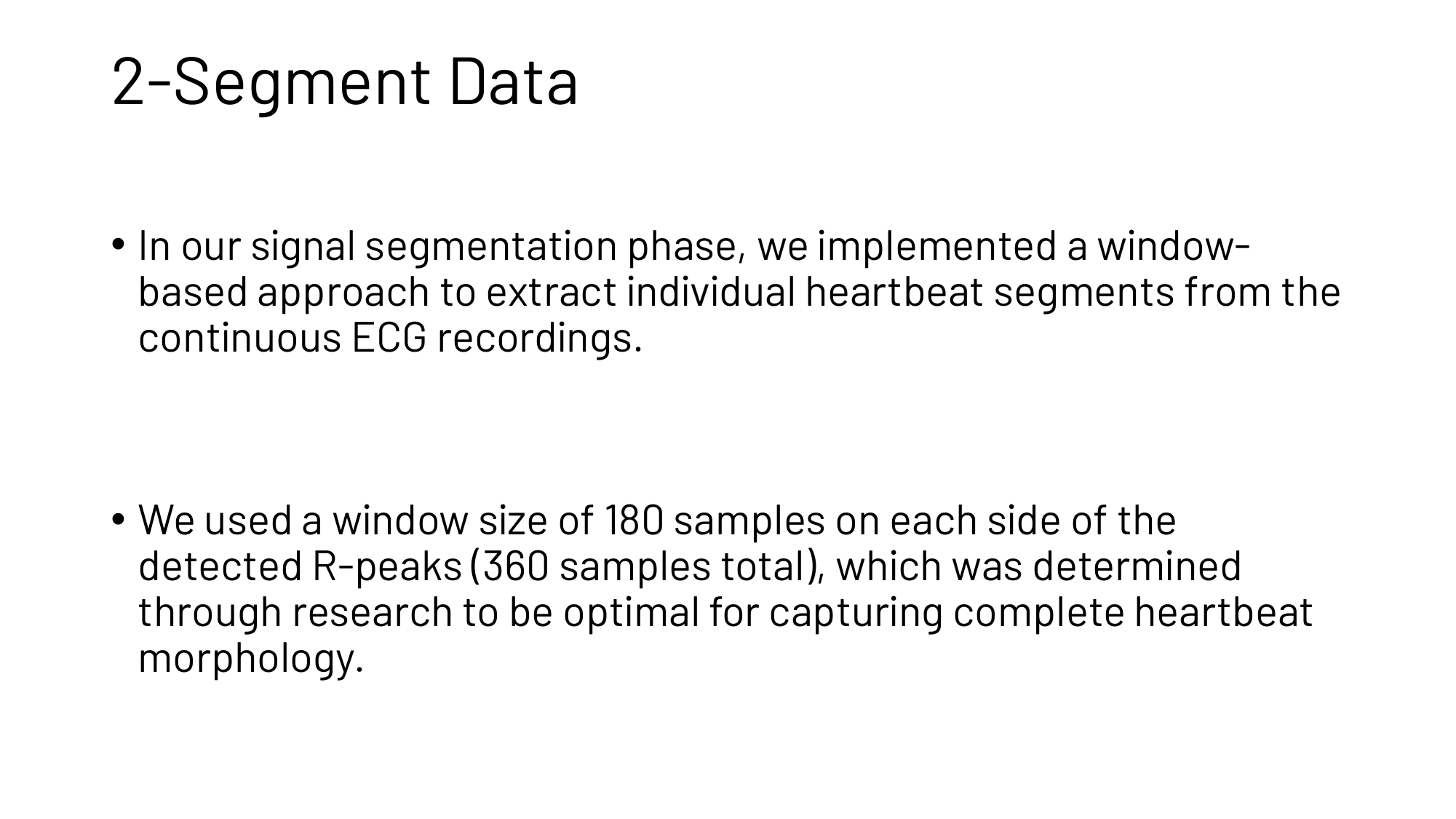

# 2-Segment Data
In our signal segmentation phase, we implemented a window-based approach to extract individual heartbeat segments from the continuous ECG recordings.

We used a window size of 180 samples on each side of the detected R-peaks (360 samples total), which was determined through research to be optimal for capturing complete heartbeat morphology.